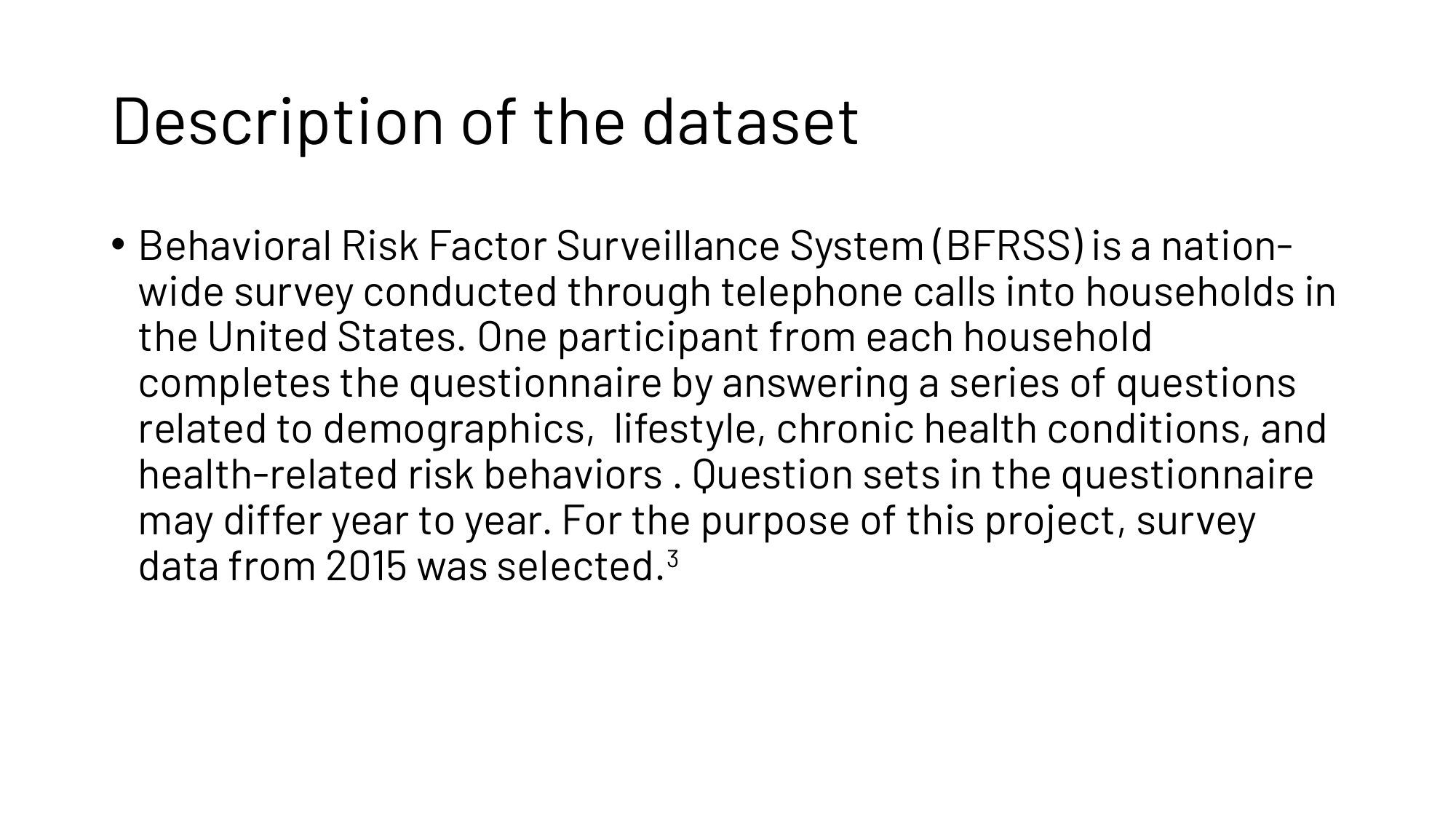

# Description of the dataset
Behavioral Risk Factor Surveillance System (BFRSS) is a nation-wide survey conducted through telephone calls into households in the United States. One participant from each household completes the questionnaire by answering a series of questions related to demographics,  lifestyle, chronic health conditions, and health-related risk behaviors . Question sets in the questionnaire may differ year to year. For the purpose of this project, survey data from 2015 was selected.3